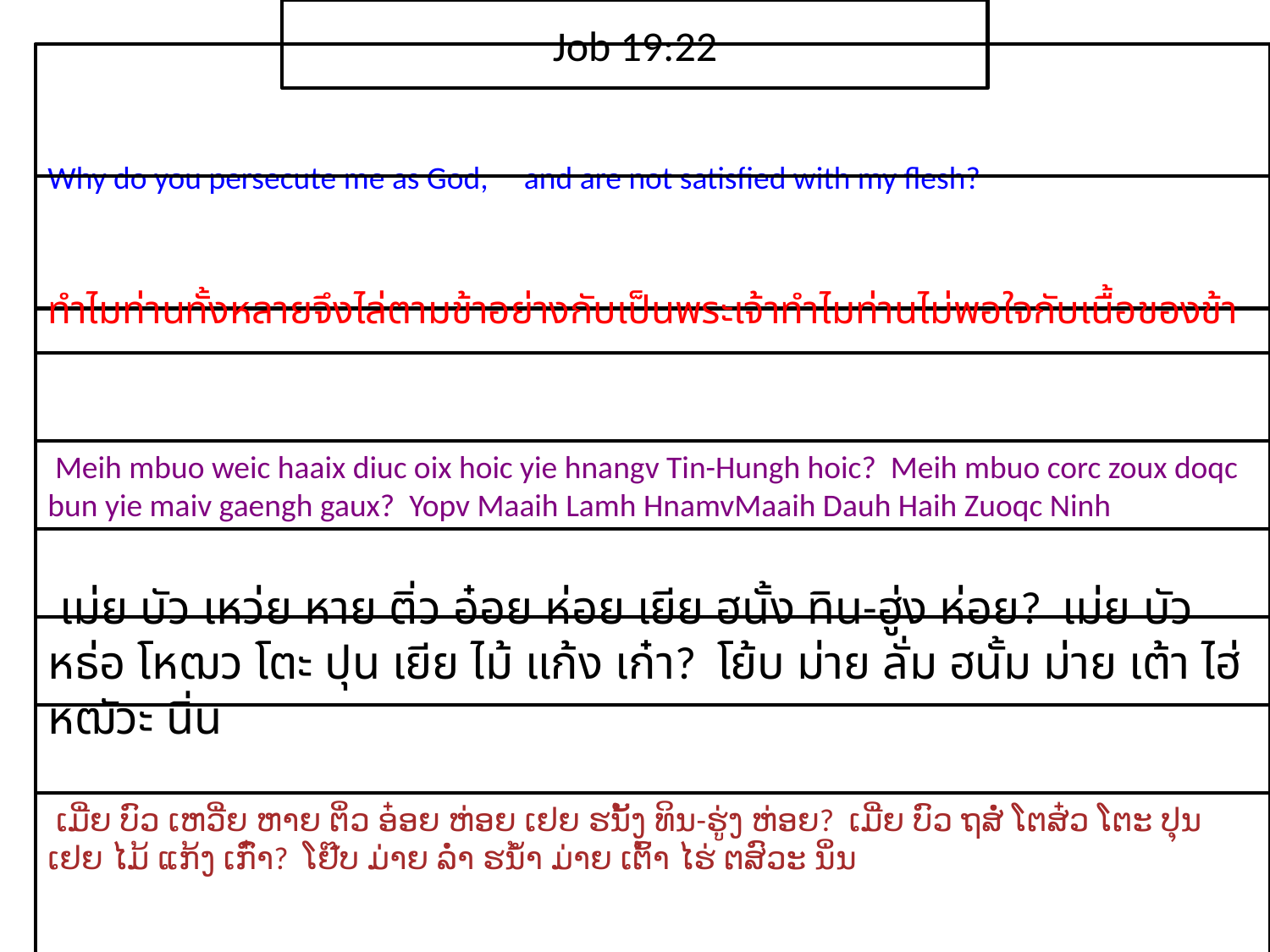

Job 19:22
Why do you persecute me as God,     and are not satisfied with my flesh?
ทำไม​ท่าน​ทั้ง​หลาย​จึง​ไล่​ตาม​ข้า​อย่าง​กับ​เป็น​พระ​เจ้าทำไม​ท่าน​ไม่​พอใจ​กับ​เนื้อ​ของ​ข้า
 Meih mbuo weic haaix diuc oix hoic yie hnangv Tin-Hungh hoic?  Meih mbuo corc zoux doqc bun yie maiv gaengh gaux?  Yopv Maaih Lamh HnamvMaaih Dauh Haih Zuoqc Ninh
 เม่ย บัว เหว่ย หาย ติ่ว อ๋อย ห่อย เยีย ฮนั้ง ทิน-ฮู่ง ห่อย?  เม่ย บัว หธ่อ โหฒว โตะ ปุน เยีย ไม้ แก้ง เก๋า?  โย้บ ม่าย ลั่ม ฮนั้ม ม่าย เต้า ไฮ่ หฒัวะ นิ่น
 ເມີ່ຍ ບົວ ເຫວີ່ຍ ຫາຍ ຕິ່ວ ອ໋ອຍ ຫ່ອຍ ເຢຍ ຮນັ້ງ ທິນ-ຮູ່ງ ຫ່ອຍ?  ເມີ່ຍ ບົວ ຖສໍ່ ໂຕສ໋ວ ໂຕະ ປຸນ ເຢຍ ໄມ້ ແກ້ງ ເກົ໋າ?  ໂຢ໊ບ ມ່າຍ ລ່ຳ ຮນ້ຳ ມ່າຍ ເຕົ້າ ໄຮ່ ຕສົວະ ນິ່ນ